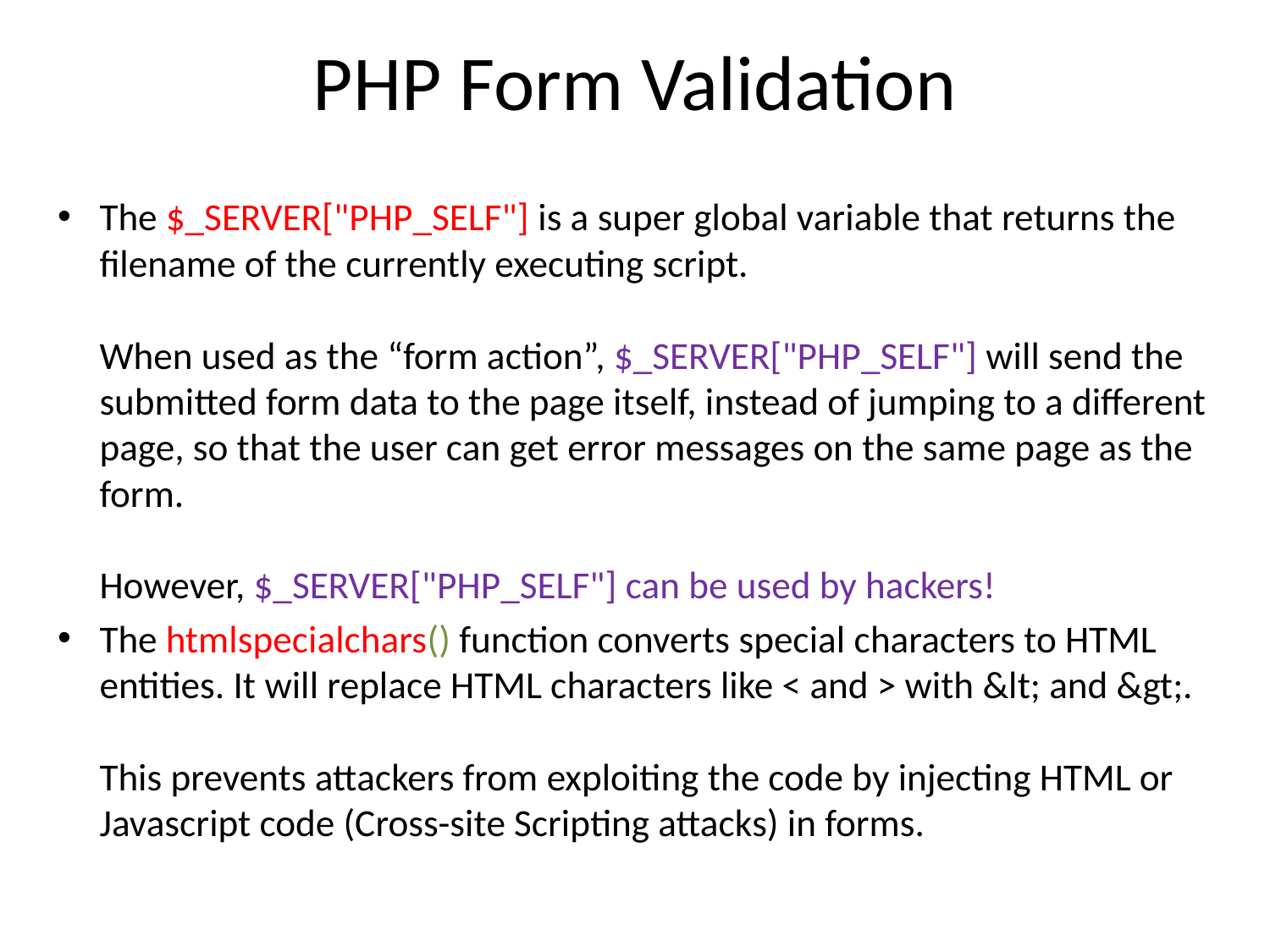

# PHP Form Validation
The $_SERVER["PHP_SELF"] is a super global variable that returns the filename of the currently executing script.
When used as the “form action”, $_SERVER["PHP_SELF"] will send the submitted form data to the page itself, instead of jumping to a different page, so that the user can get error messages on the same page as the form.
However, $_SERVER["PHP_SELF"] can be used by hackers!
The htmlspecialchars() function converts special characters to HTML entities. It will replace HTML characters like < and > with &lt; and &gt;.
This prevents attackers from exploiting the code by injecting HTML or Javascript code (Cross-site Scripting attacks) in forms.